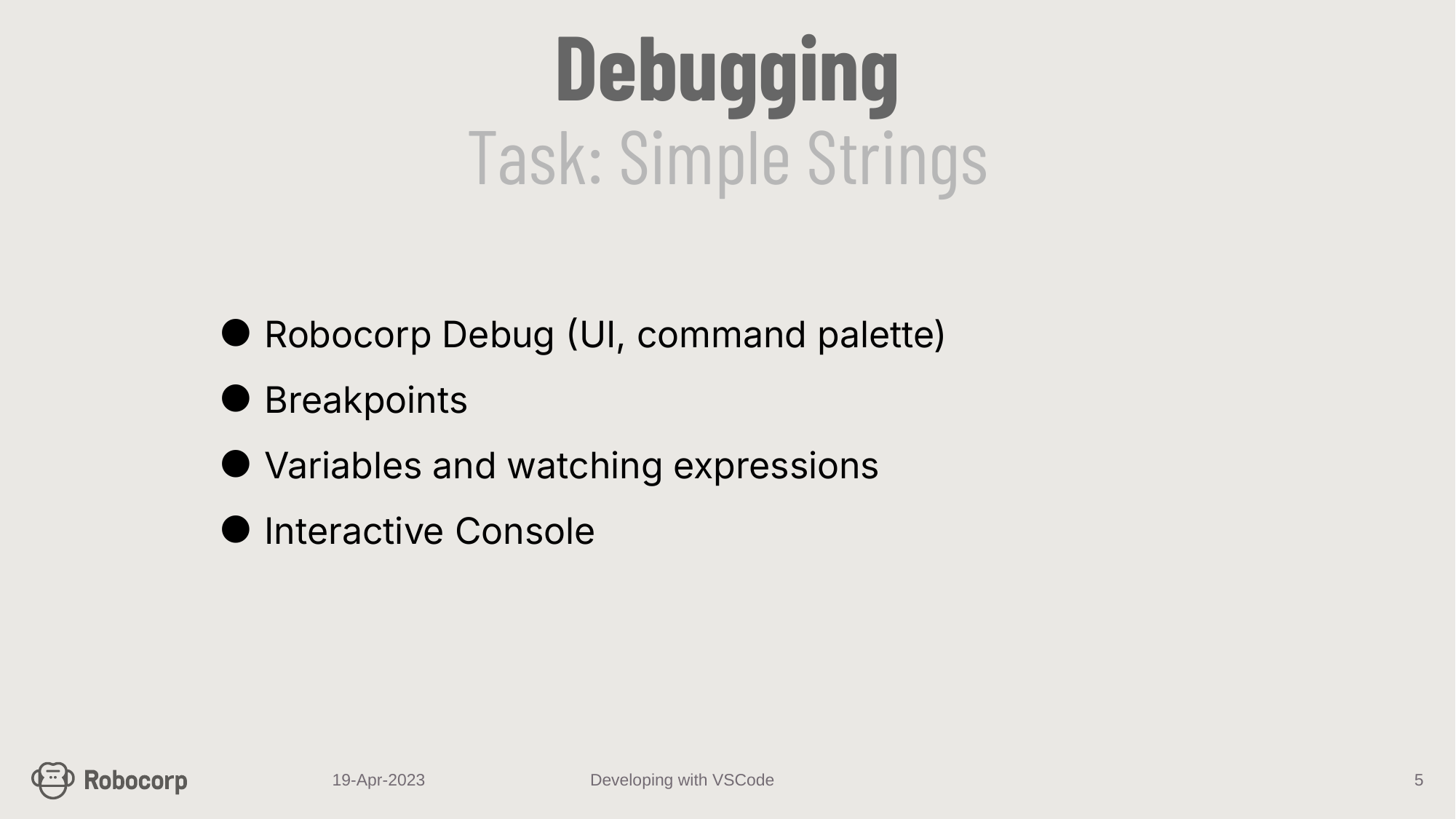

# Debugging
Task: Simple Strings
Robocorp Debug (UI, command palette)
Breakpoints
Variables and watching expressions
Interactive Console
19-Apr-2023
Developing with VSCode
5